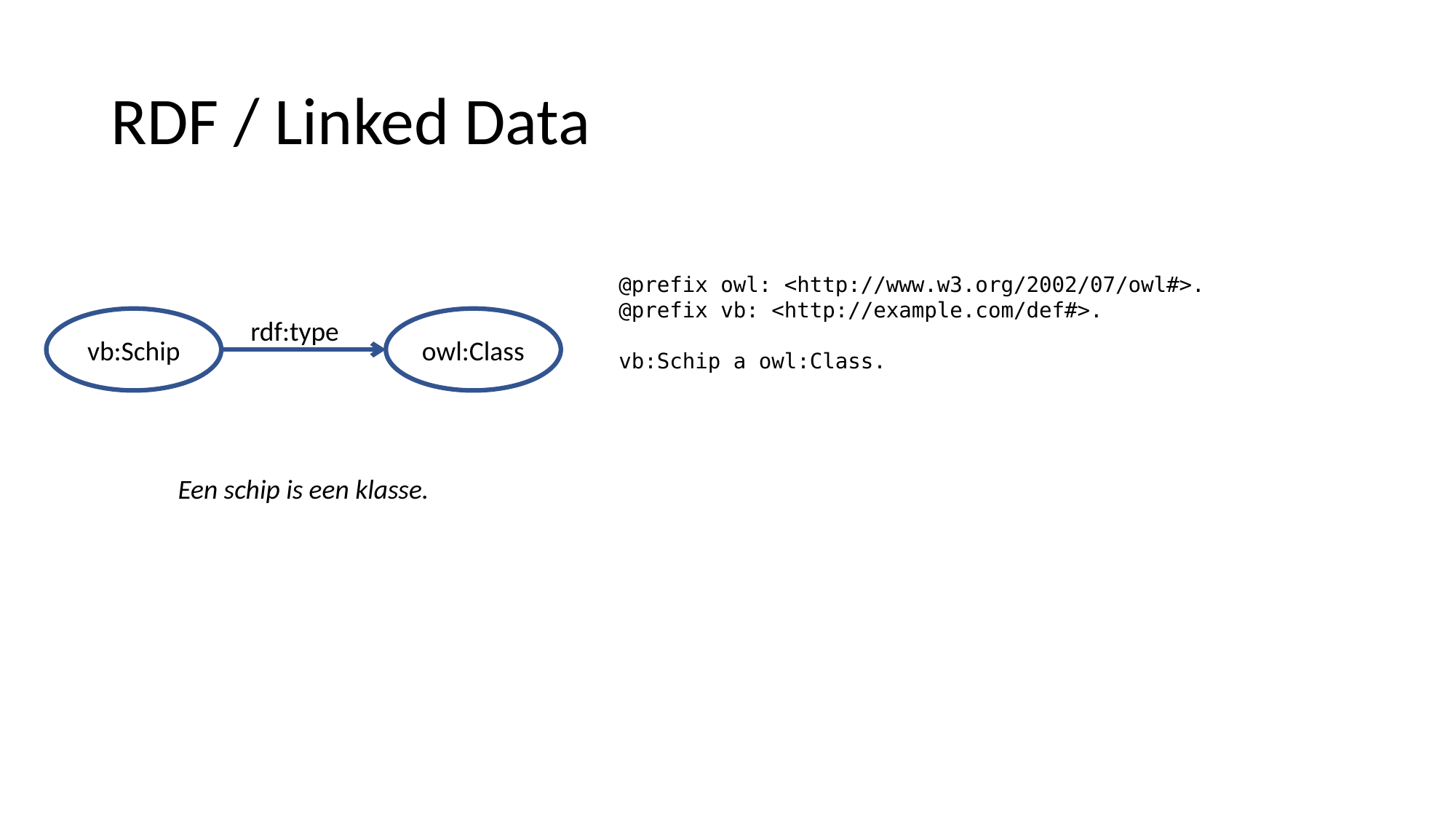

# RDF / Linked Data

@prefix rdf: <http://www.w3.org/1999/02/22-rdf-syntax-ns#>.
@prefix owl: <http://www.w3.org/2002/07/owl#>.
@prefix vb: <http://example.com/def#>.

vb:Schip rdf:type owl:Class.

@prefix owl: <http://www.w3.org/2002/07/owl#>.
@prefix vb: <http://example.com/def#>.

vb:Schip a owl:Class.
vb:Schip
rdf:type
owl:Class
Een schip is een klasse.